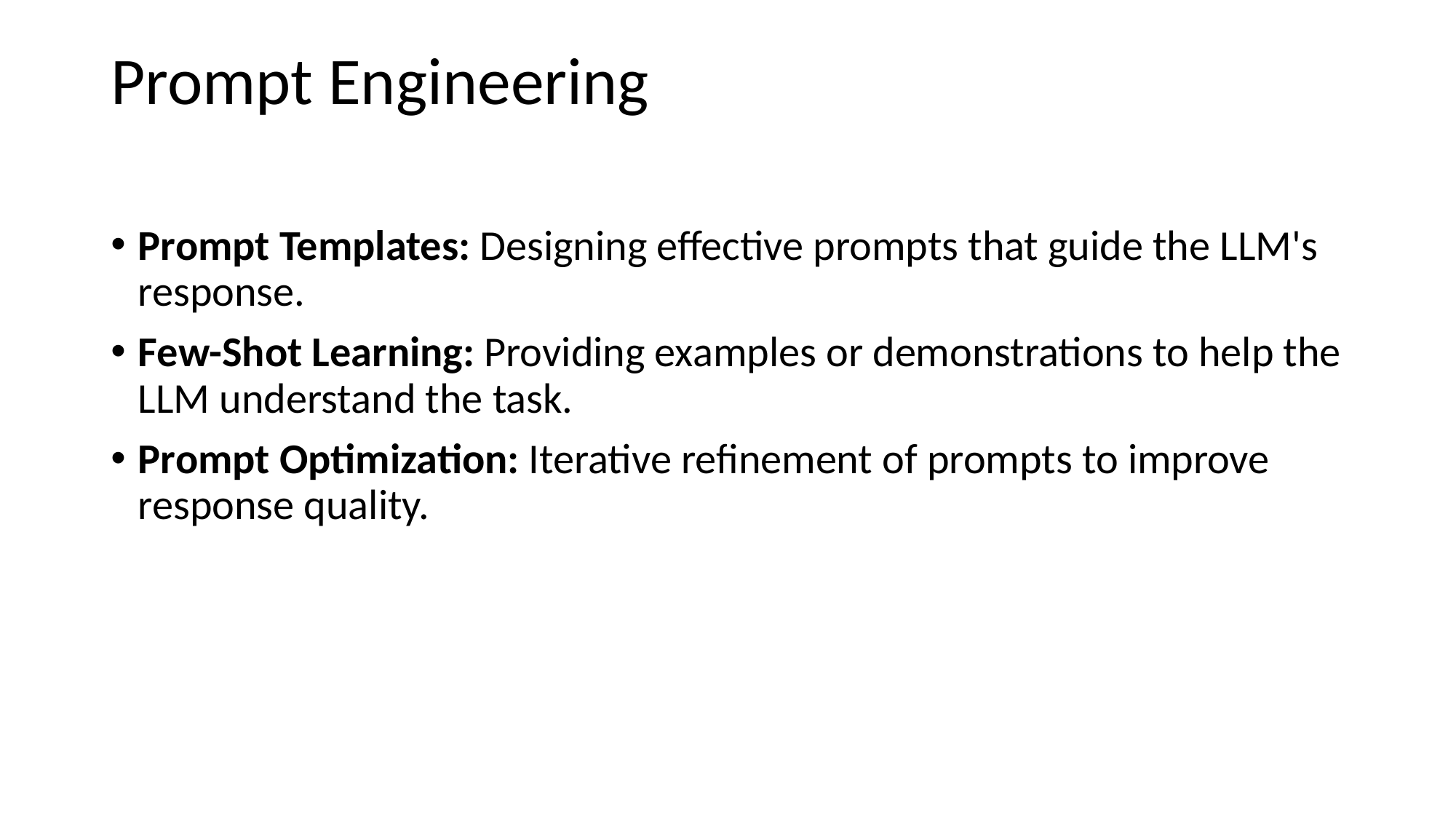

# Prompt Engineering
Prompt Templates: Designing effective prompts that guide the LLM's response.
Few-Shot Learning: Providing examples or demonstrations to help the LLM understand the task.
Prompt Optimization: Iterative refinement of prompts to improve response quality.